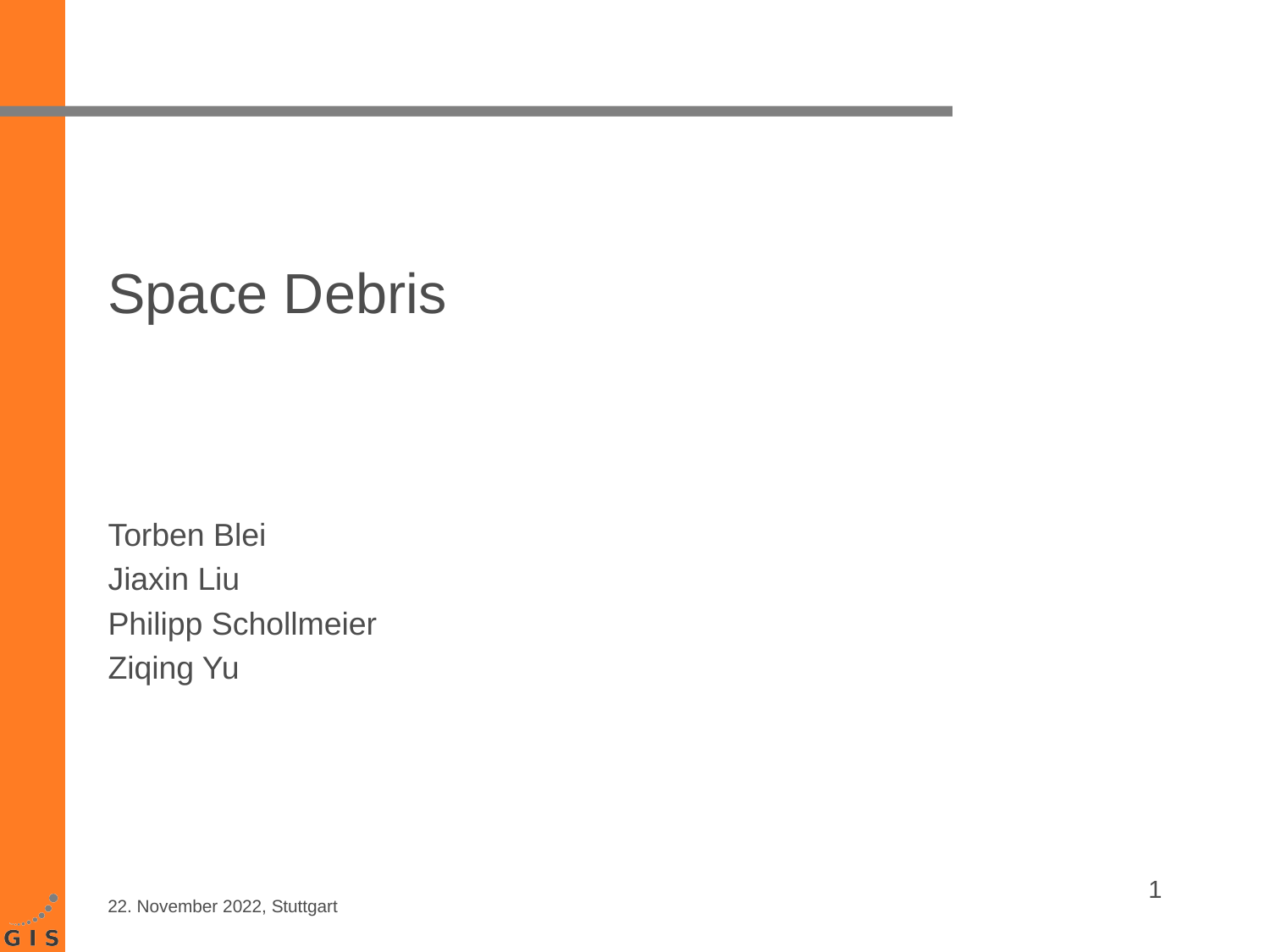

# Space Debris
Torben Blei
Jiaxin Liu
Philipp Schollmeier
Ziqing Yu

1
22. November 2022, Stuttgart